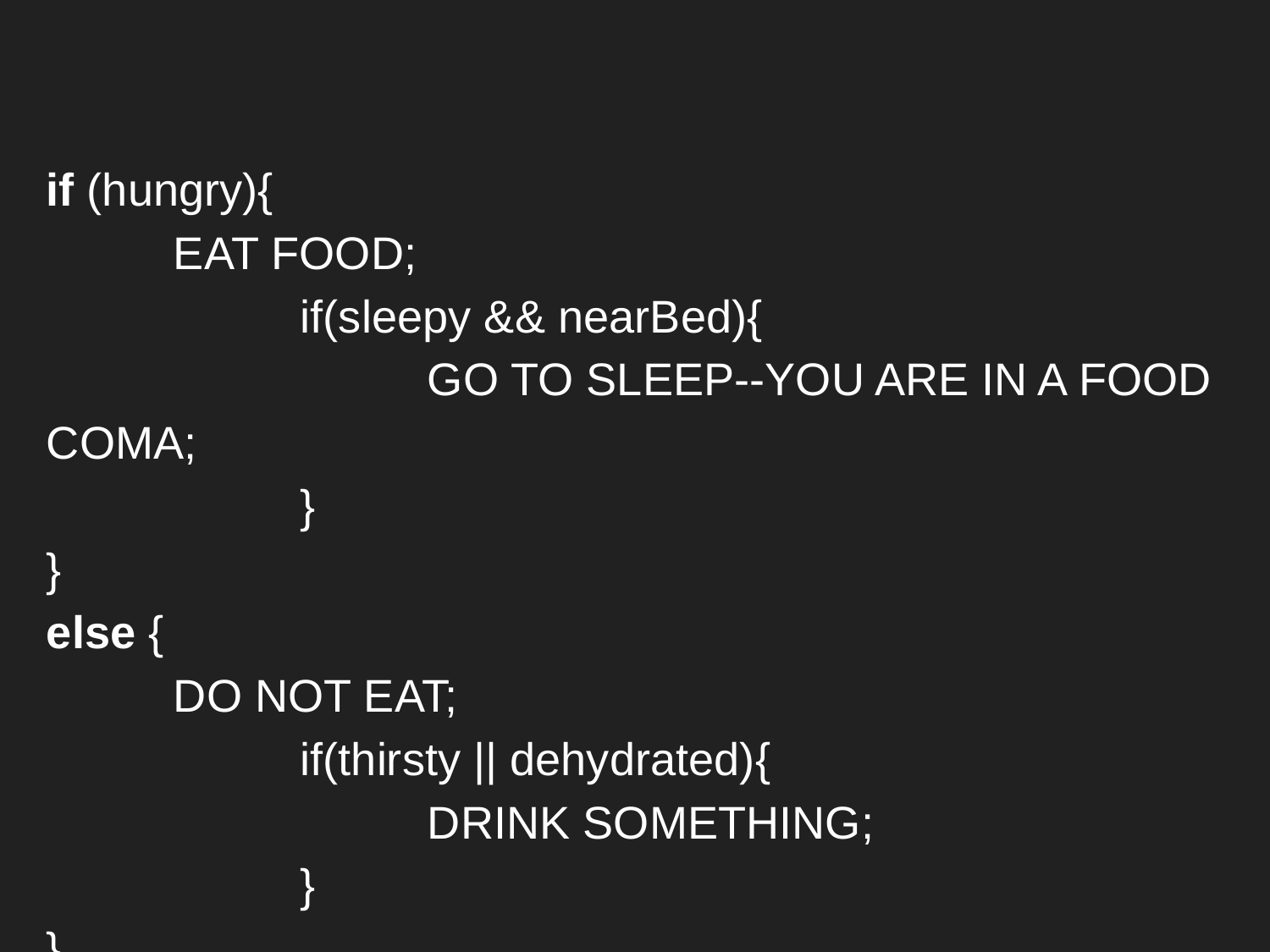

if (hungry){
	EAT FOOD;
		if(sleepy && nearBed){
			GO TO SLEEP--YOU ARE IN A FOOD COMA;
		}
}
else {
	DO NOT EAT;
		if(thirsty || dehydrated){
			DRINK SOMETHING;
		}
}